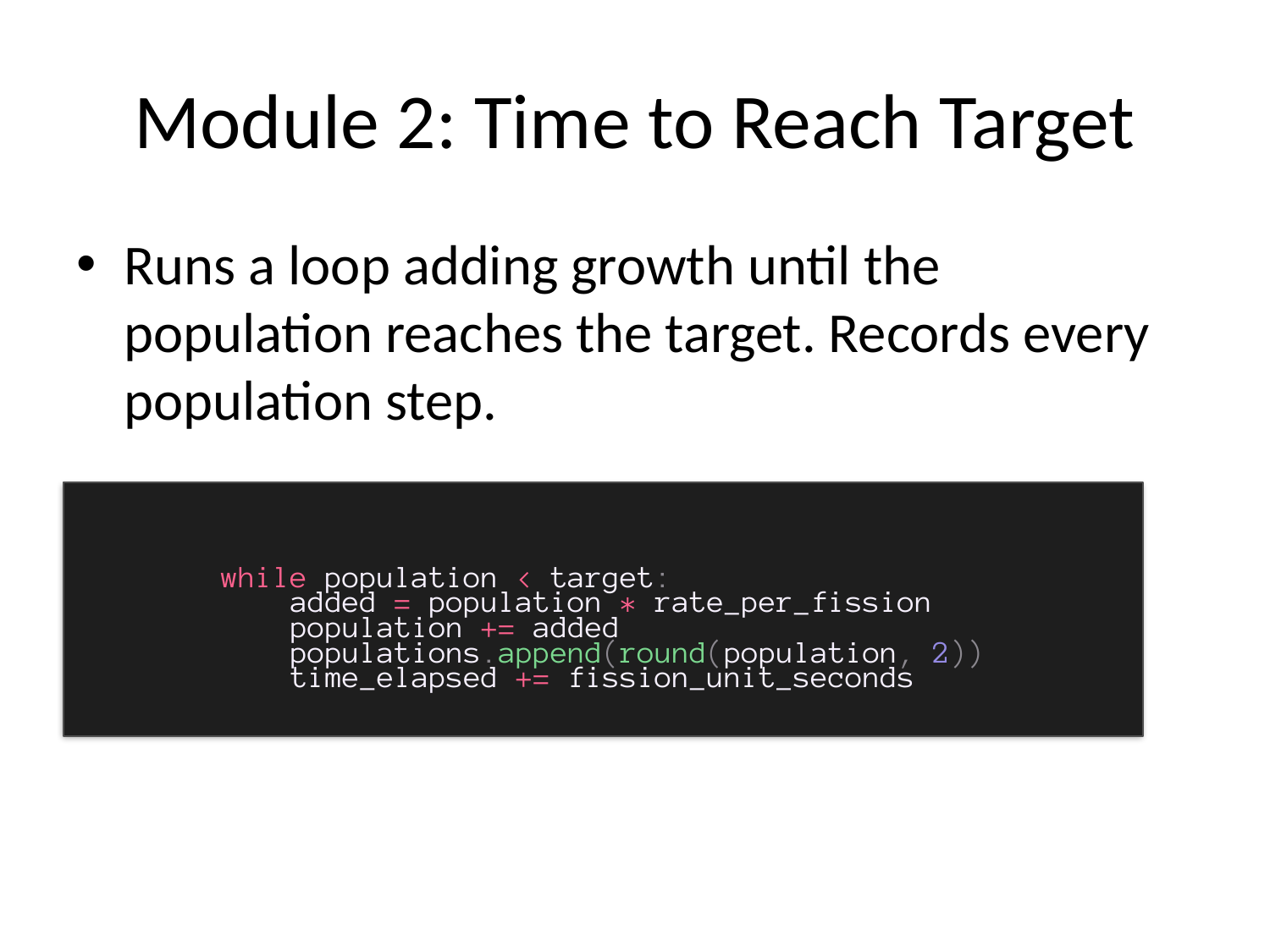

# Module 2: Time to Reach Target
Runs a loop adding growth until the population reaches the target. Records every population step.

        while population < target:
            added = population * rate_per_fission
            population += added
            populations.append(round(population, 2))
            time_elapsed += fission_unit_seconds